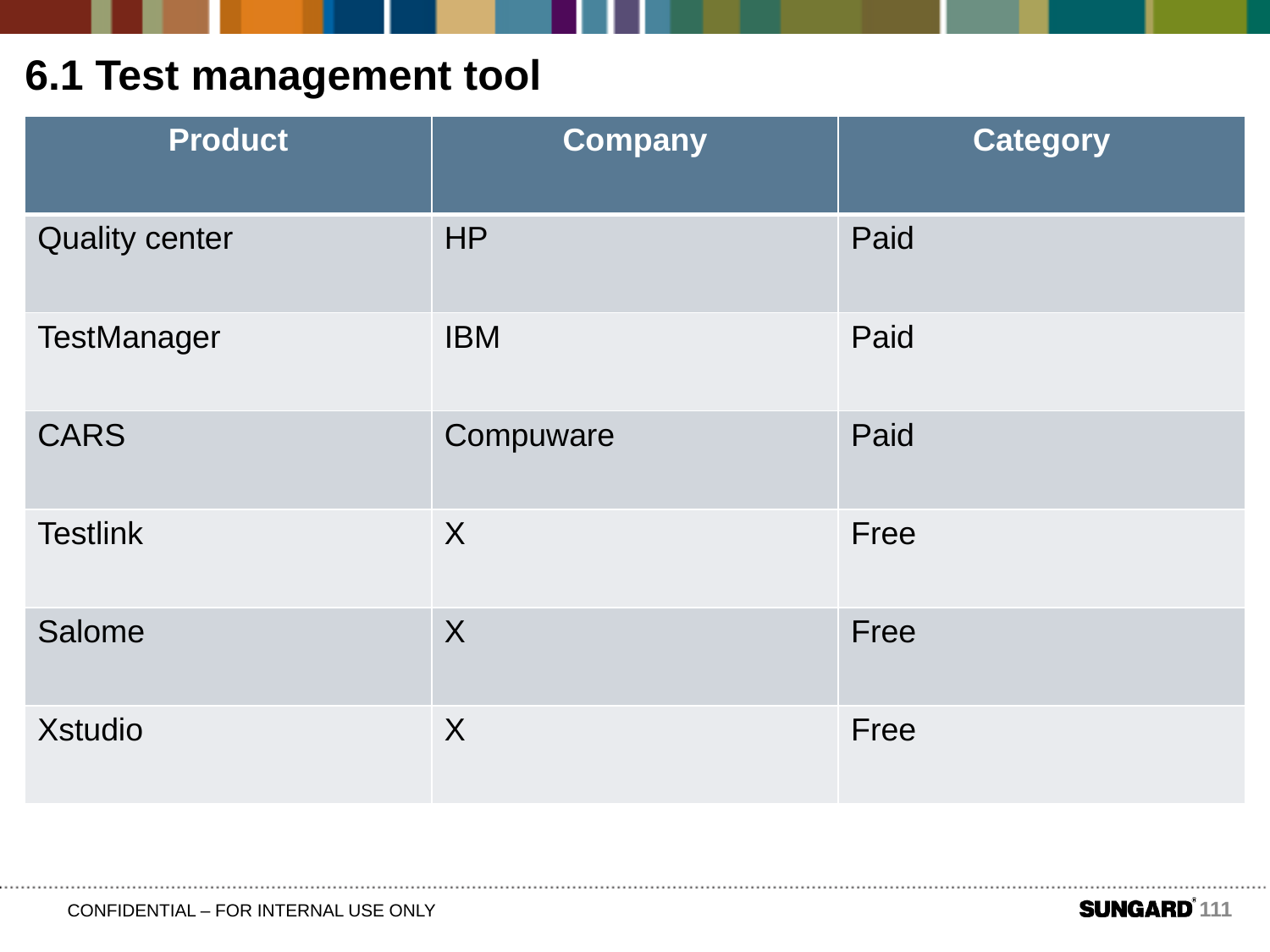

6.1 Test management tool
| Product | Company | Category |
| --- | --- | --- |
| Quality center | HP | Paid |
| TestManager | IBM | Paid |
| CARS | Compuware | Paid |
| Testlink | X | Free |
| Salome | X | Free |
| Xstudio | X | Free |
111